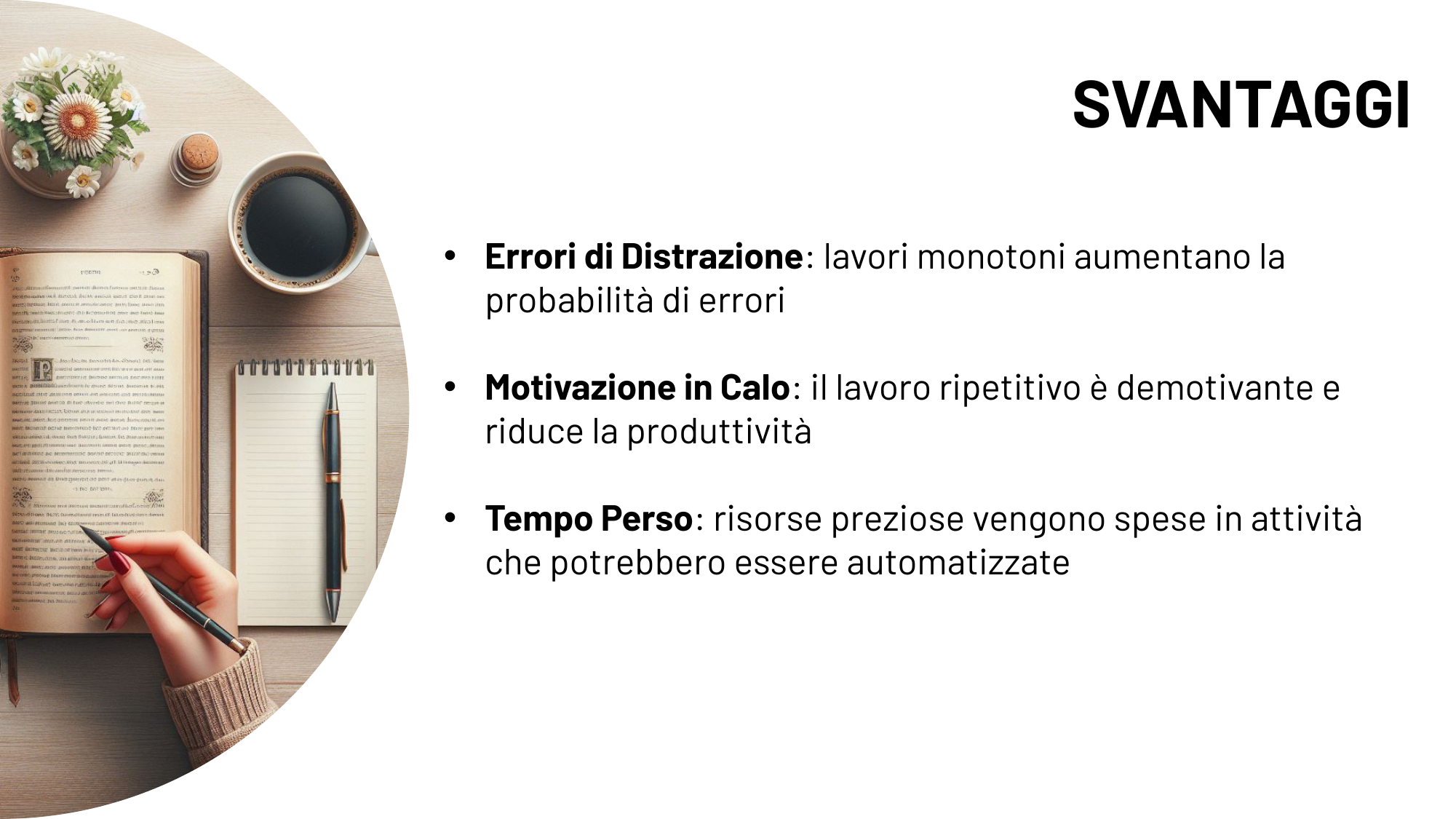

SVANTAGGI
Errori di Distrazione: lavori monotoni aumentano la probabilità di errori

Motivazione in Calo: il lavoro ripetitivo è demotivante e riduce la produttività

Tempo Perso: risorse preziose vengono spese in attività che potrebbero essere automatizzate